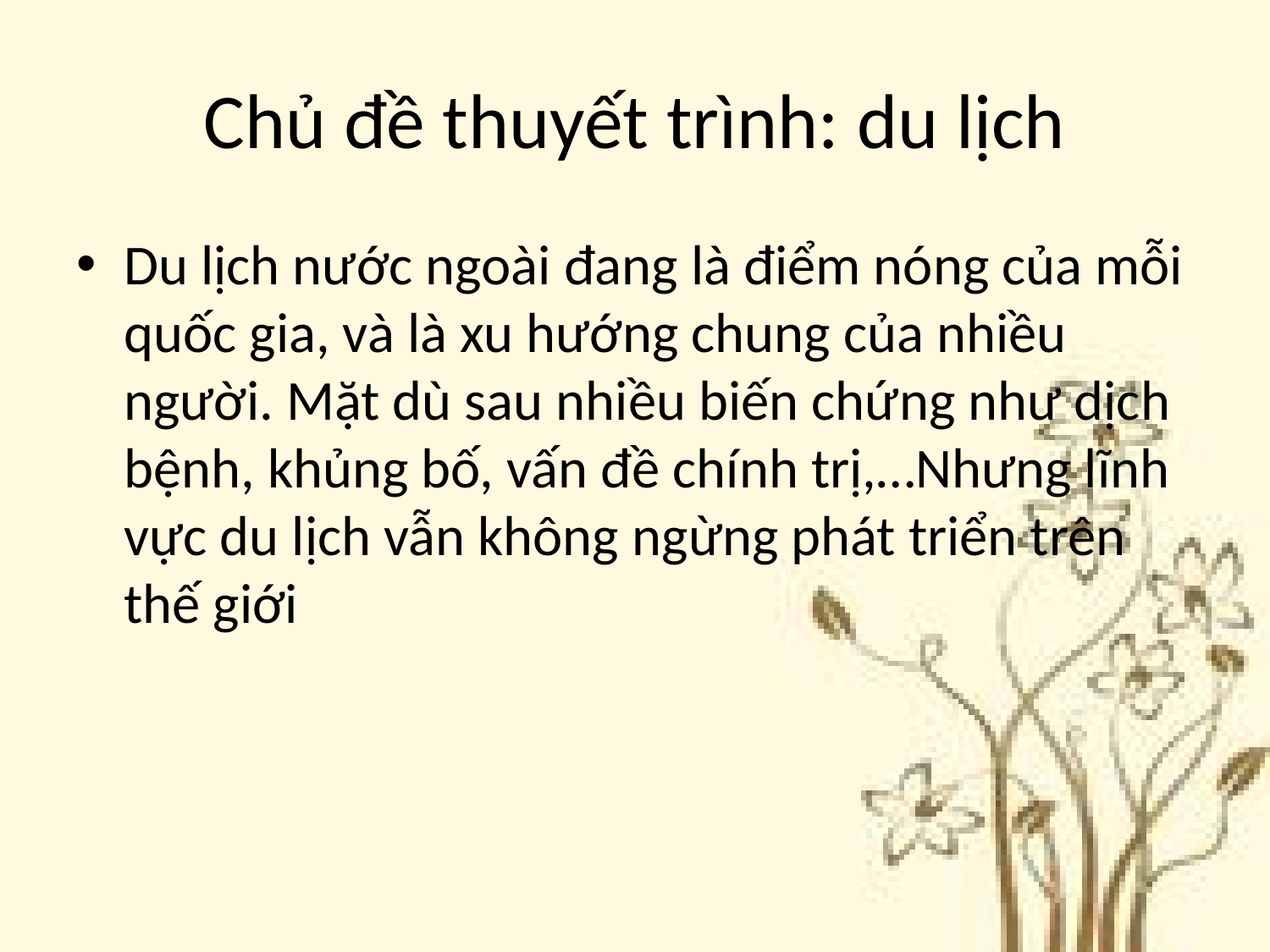

# Chủ đề thuyết trình: du lịch
Du lịch nước ngoài đang là điểm nóng của mỗi quốc gia, và là xu hướng chung của nhiều người. Mặt dù sau nhiều biến chứng như dịch bệnh, khủng bố, vấn đề chính trị,…Nhưng lĩnh vực du lịch vẫn không ngừng phát triển trên thế giới